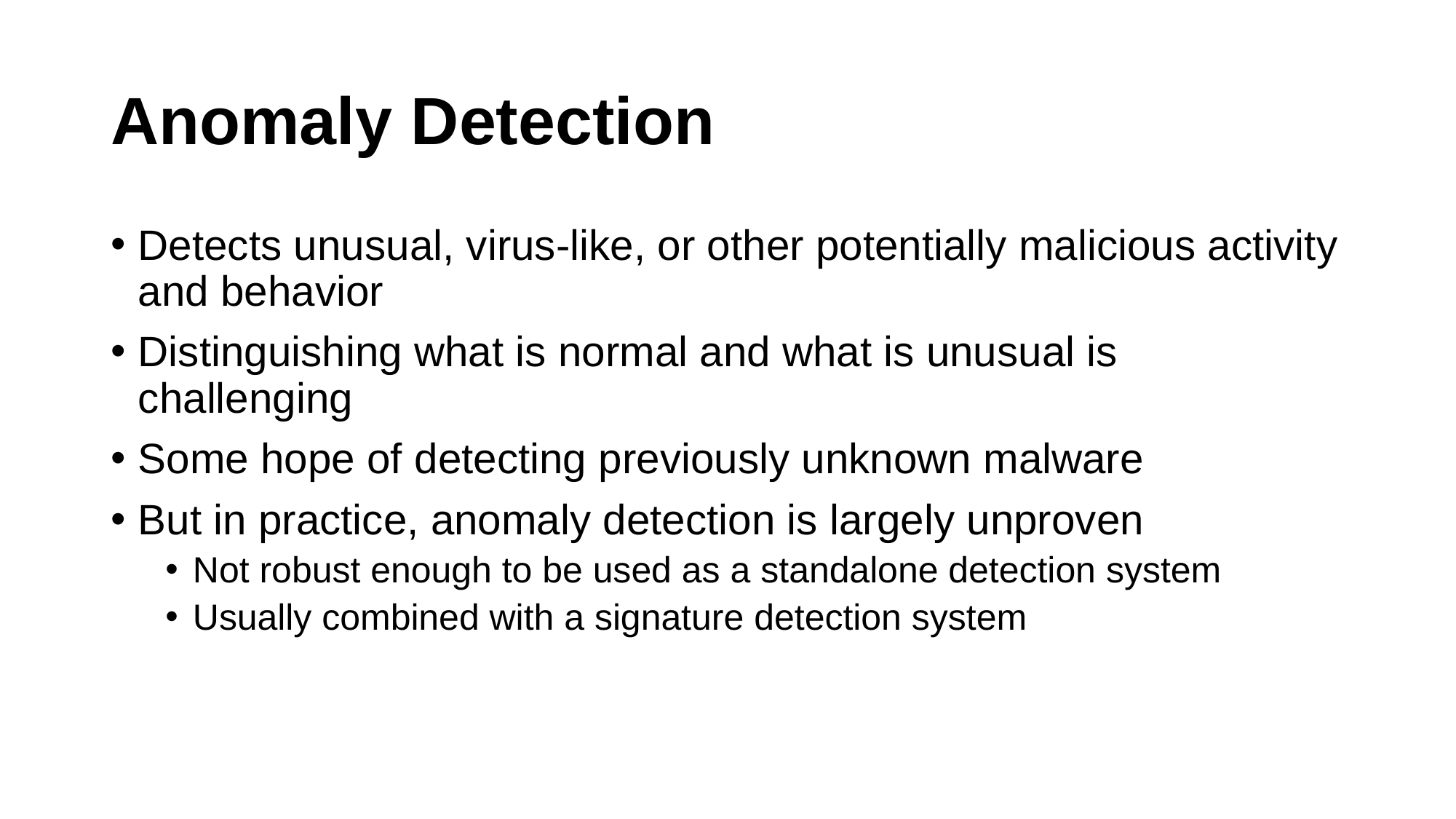

# Anomaly Detection
Detects unusual, virus-like, or other potentially malicious activity and behavior
Distinguishing what is normal and what is unusual is challenging
Some hope of detecting previously unknown malware
But in practice, anomaly detection is largely unproven
Not robust enough to be used as a standalone detection system
Usually combined with a signature detection system